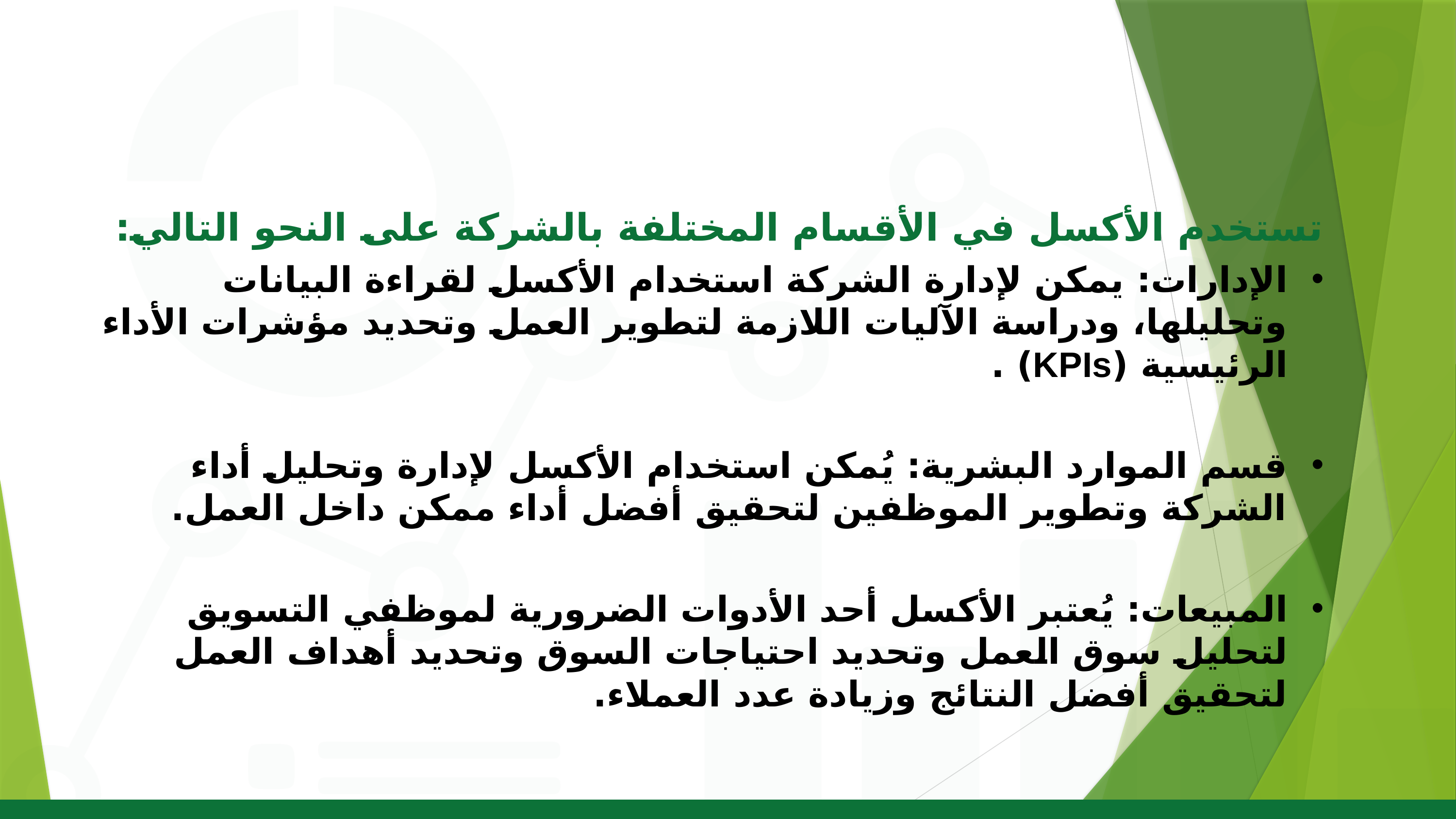

تستخدم الأكسل في الأقسام المختلفة بالشركة على النحو التالي:
الإدارات: يمكن لإدارة الشركة استخدام الأكسل لقراءة البيانات وتحليلها، ودراسة الآليات اللازمة لتطوير العمل وتحديد مؤشرات الأداء الرئيسية (KPIs) .

قسم الموارد البشرية: يُمكن استخدام الأكسل لإدارة وتحليل أداء الشركة وتطوير الموظفين لتحقيق أفضل أداء ممكن داخل العمل.

المبيعات: يُعتبر الأكسل أحد الأدوات الضرورية لموظفي التسويق لتحليل سوق العمل وتحديد احتياجات السوق وتحديد أهداف العمل لتحقيق أفضل النتائج وزيادة عدد العملاء.